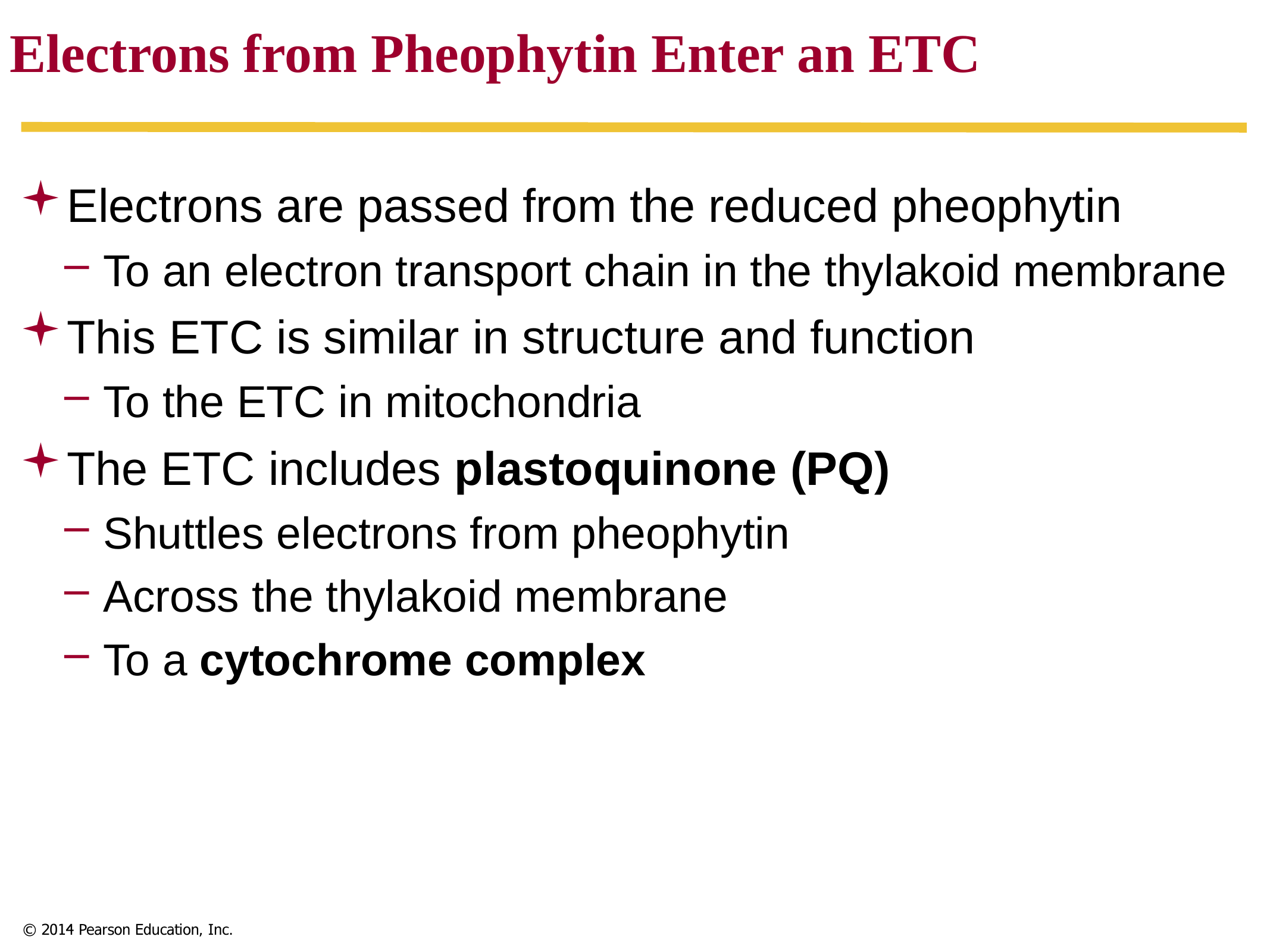

Electrons from Pheophytin Enter an ETC

Electrons are passed from the reduced pheophytin
To an electron transport chain in the thylakoid membrane
This ETC is similar in structure and function
To the ETC in mitochondria
The ETC includes plastoquinone (PQ)
Shuttles electrons from pheophytin
Across the thylakoid membrane
To a cytochrome complex